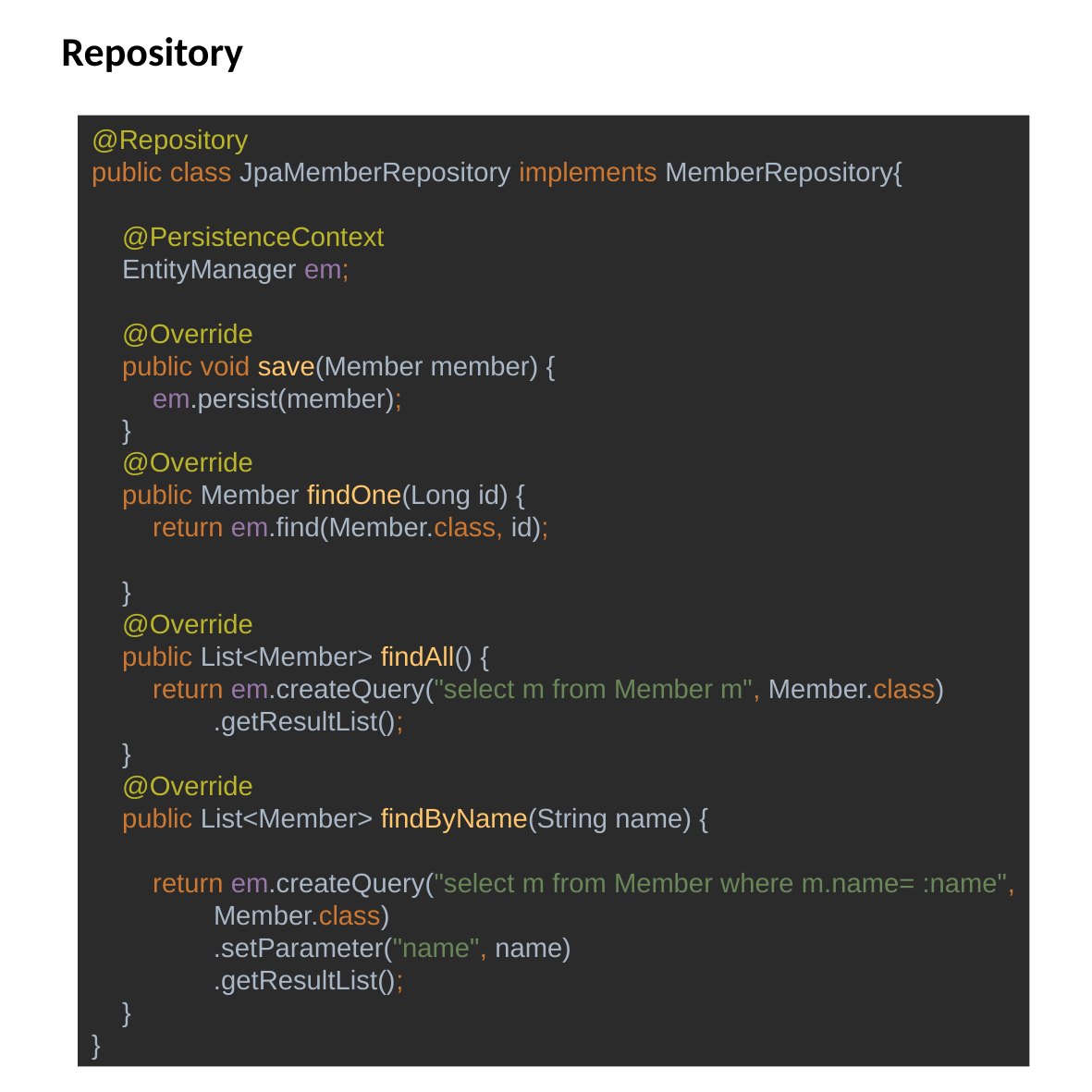

# Repository
@Repository
public class JpaMemberRepository implements MemberRepository{
    @PersistenceContext
    EntityManager em;
    @Override
    public void save(Member member) {
        em.persist(member);
    }
    @Override
    public Member findOne(Long id) {
        return em.find(Member.class, id);
    }
    @Override
    public List<Member> findAll() {
        return em.createQuery("select m from Member m", Member.class)
                .getResultList();
    }
    @Override
    public List<Member> findByName(String name) {
        return em.createQuery("select m from Member where m.name= :name",
                Member.class)
                .setParameter("name", name)
                .getResultList();
    }
}